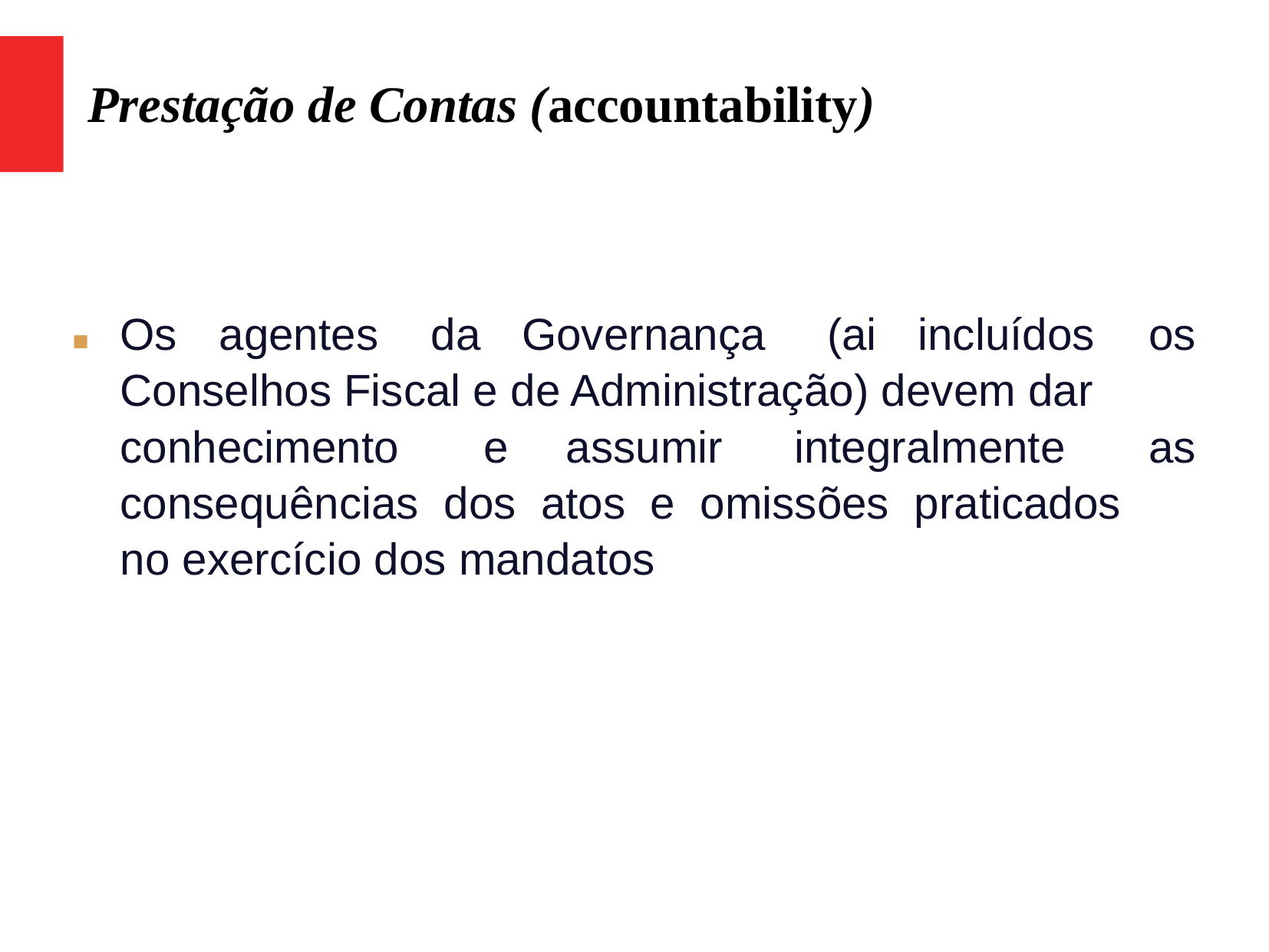

Prestação de Contas (accountability)

Os
agentes
da
Governança
(ai
incluídos
os
■
Conselhos Fiscal e de Administração) devem dar
conhecimento
e
assumir
integralmente
as
consequências  dos  atos  e  omissões  praticados
no exercício dos mandatos

18/11/2016
9
9